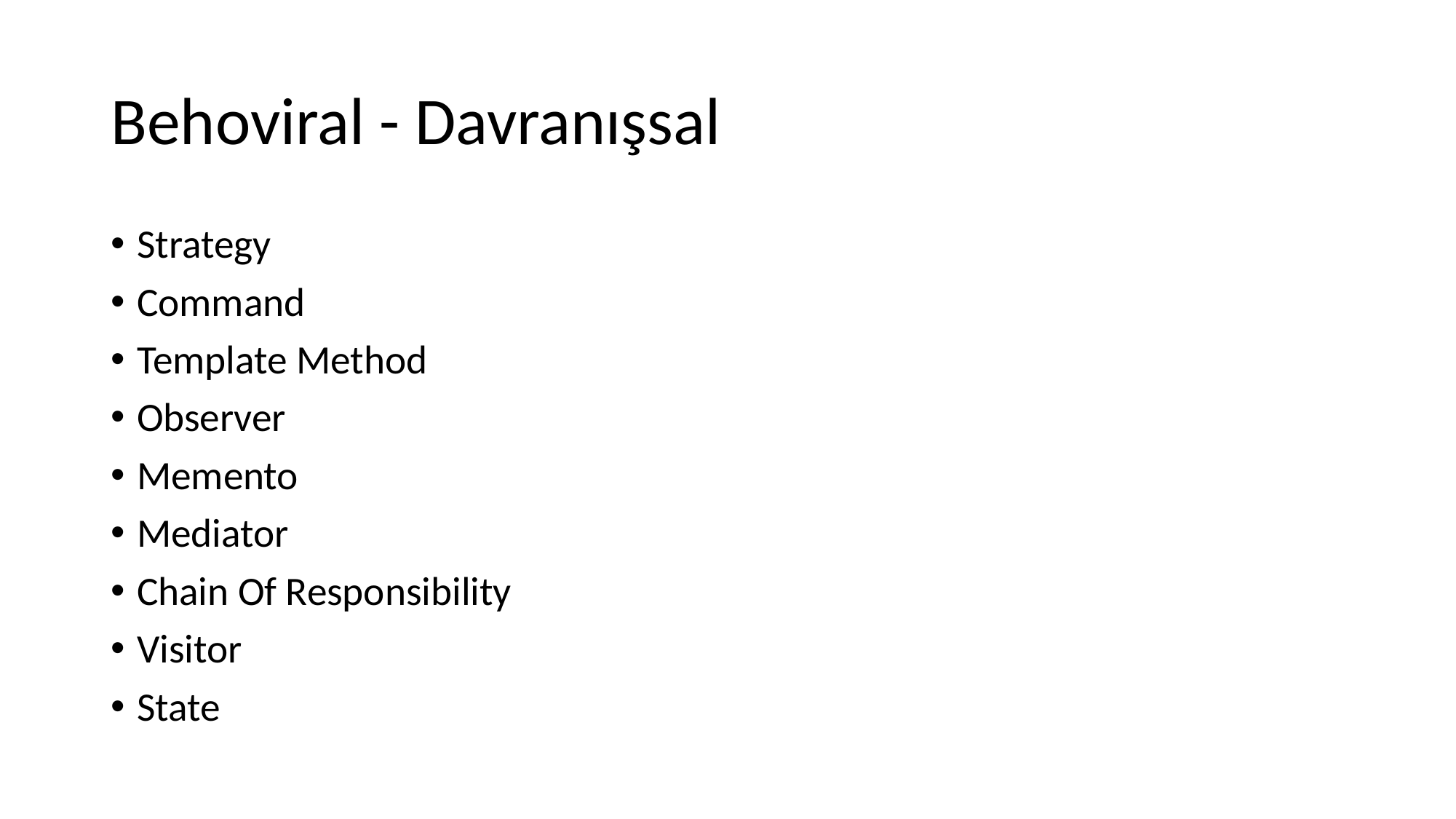

# Behoviral - Davranışsal
Strategy
Command
Template Method
Observer
Memento
Mediator
Chain Of Responsibility
Visitor
State